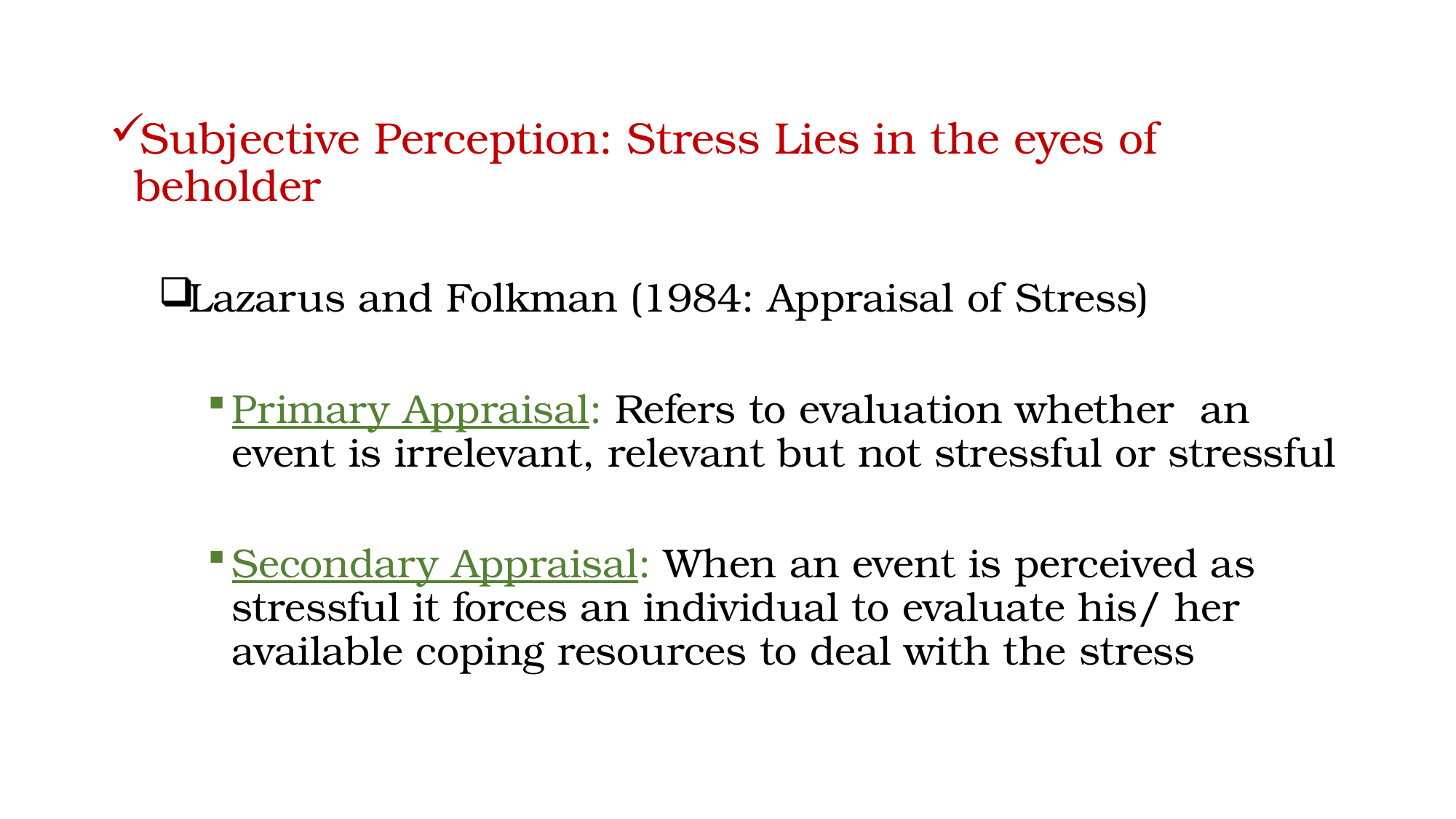

Subjective Perception: Stress Lies in the eyes of beholder

Lazarus and Folkman (1984: Appraisal of Stress)

Primary Appraisal: Refers to evaluation whether  an event is irrelevant, relevant but not stressful or stressful

Secondary Appraisal: When an event is perceived as stressful it forces an individual to evaluate his/ her available coping resources to deal with the stress